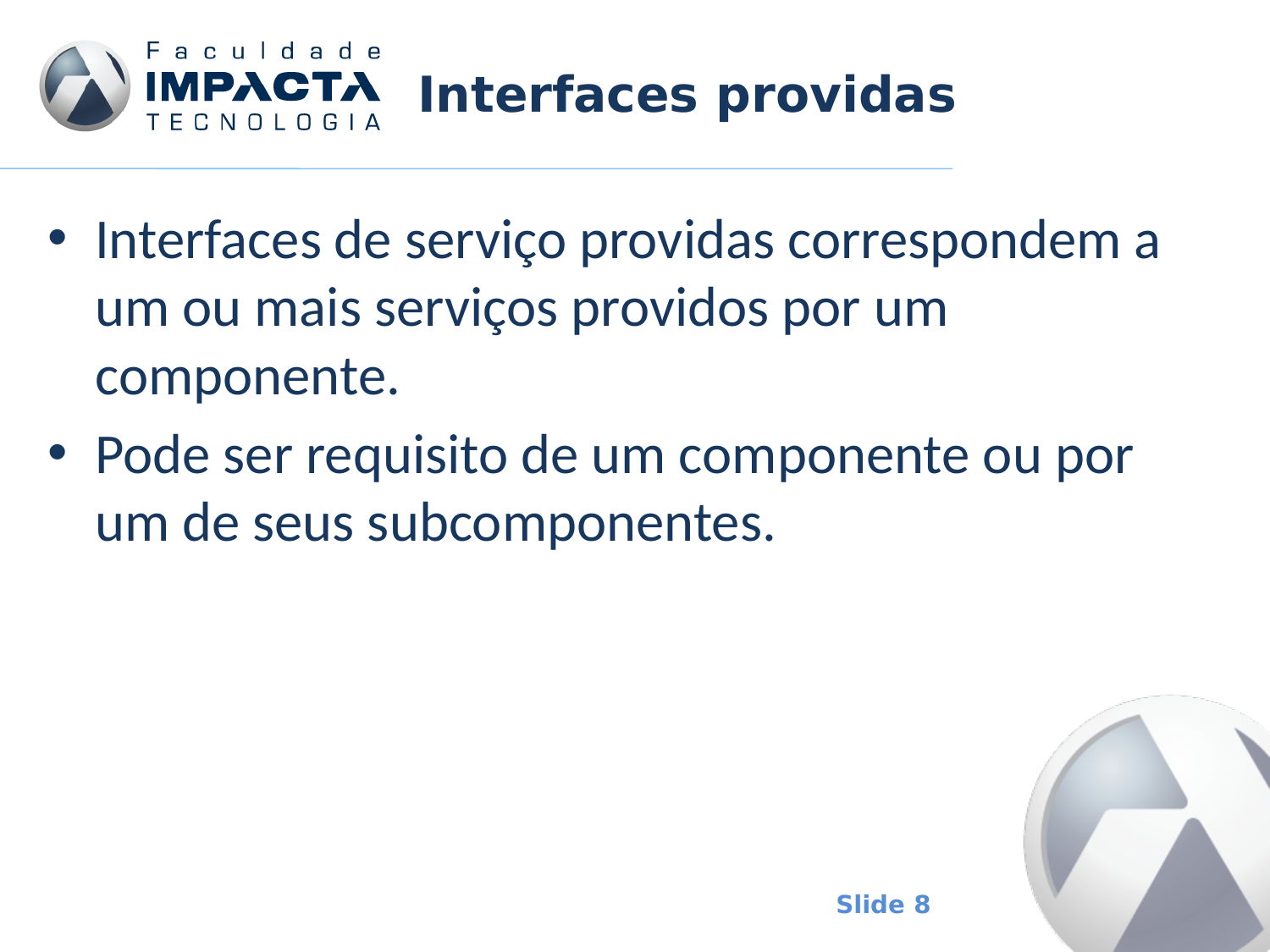

# Interfaces providas
Interfaces de serviço providas correspondem a um ou mais serviços providos por um componente.
Pode ser requisito de um componente ou por um de seus subcomponentes.